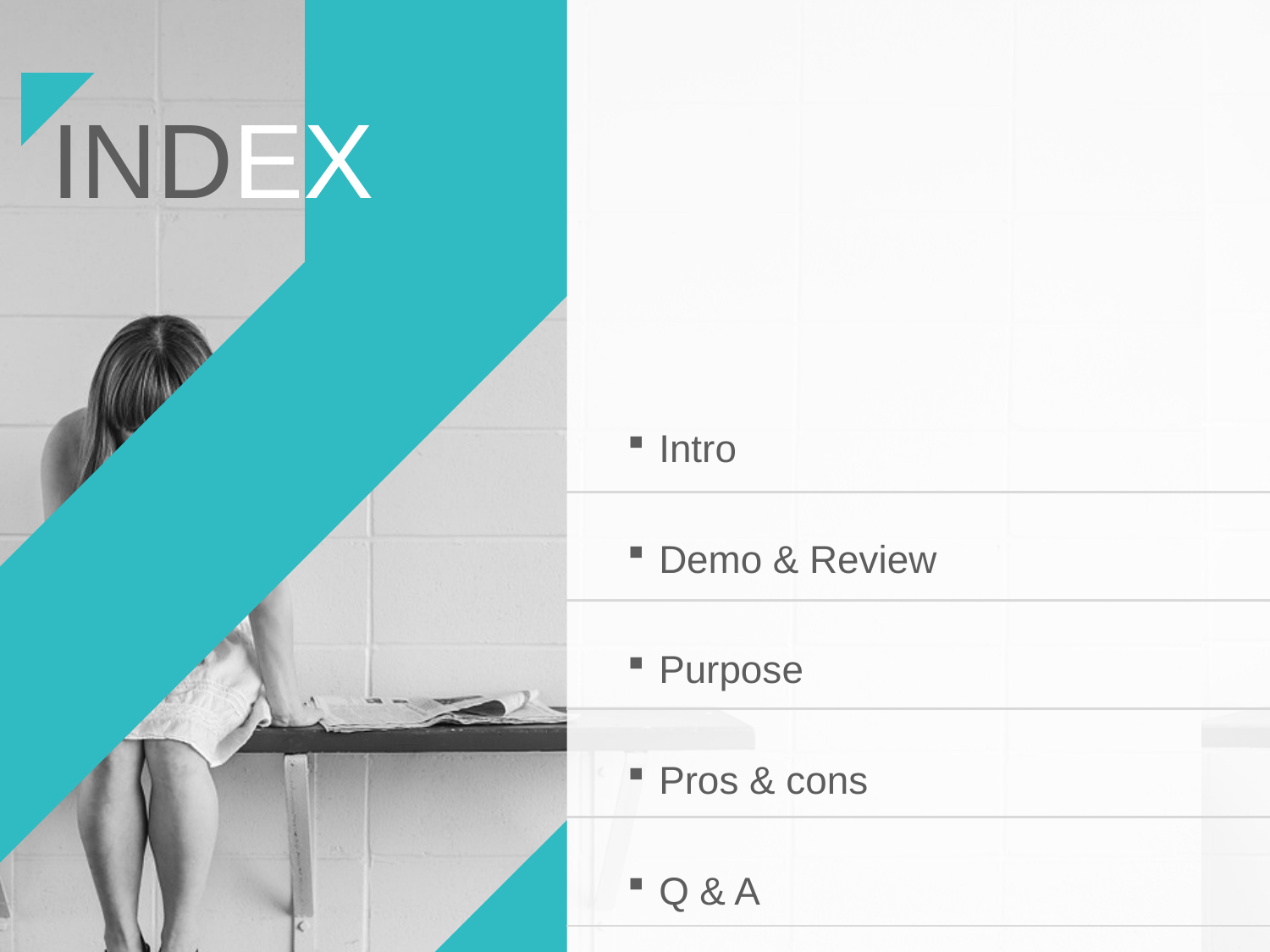

# INDEX
Intro
Demo & Review
Purpose
Pros & cons
Q & A